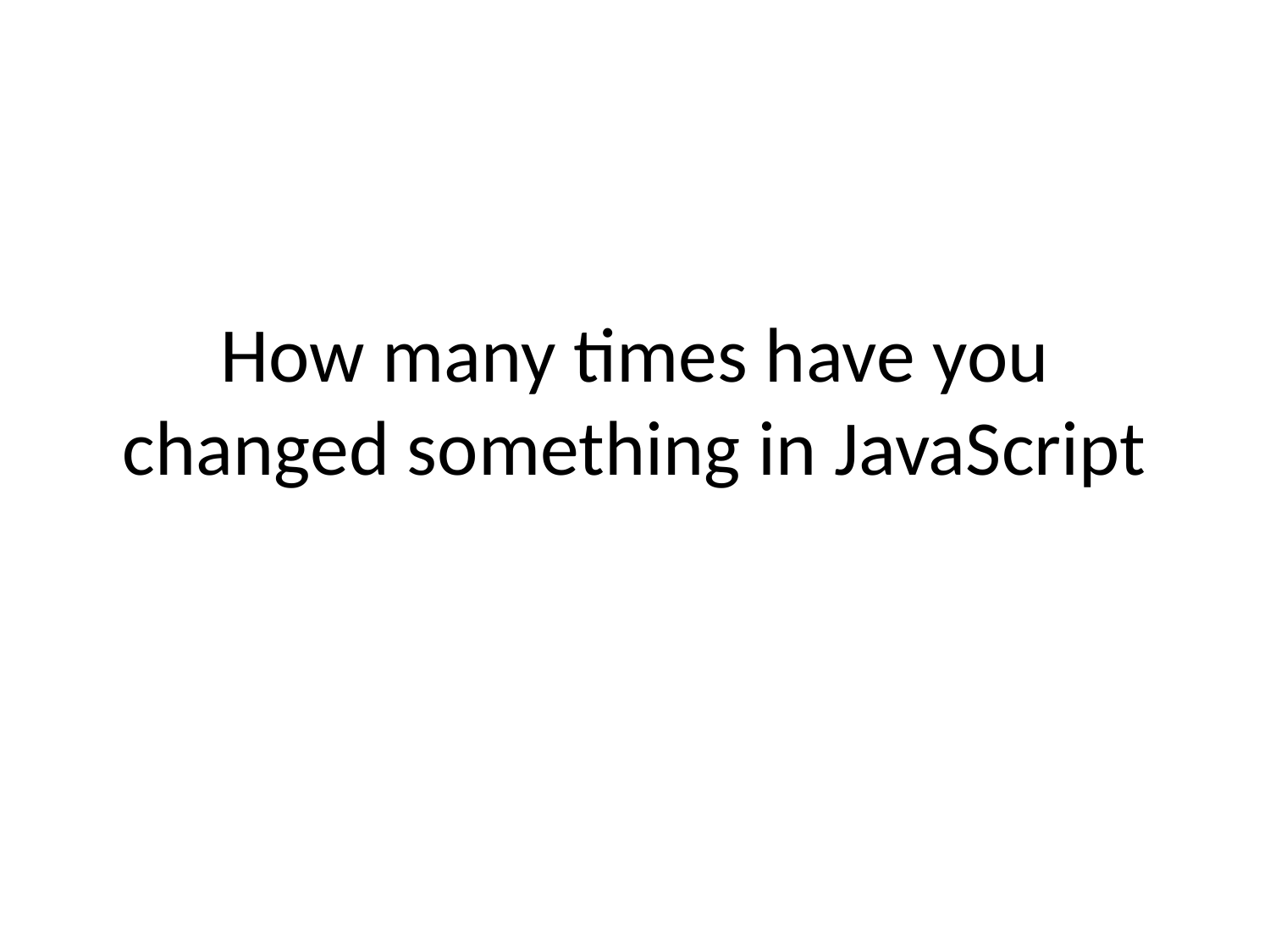

# How many times have you changed something in JavaScript